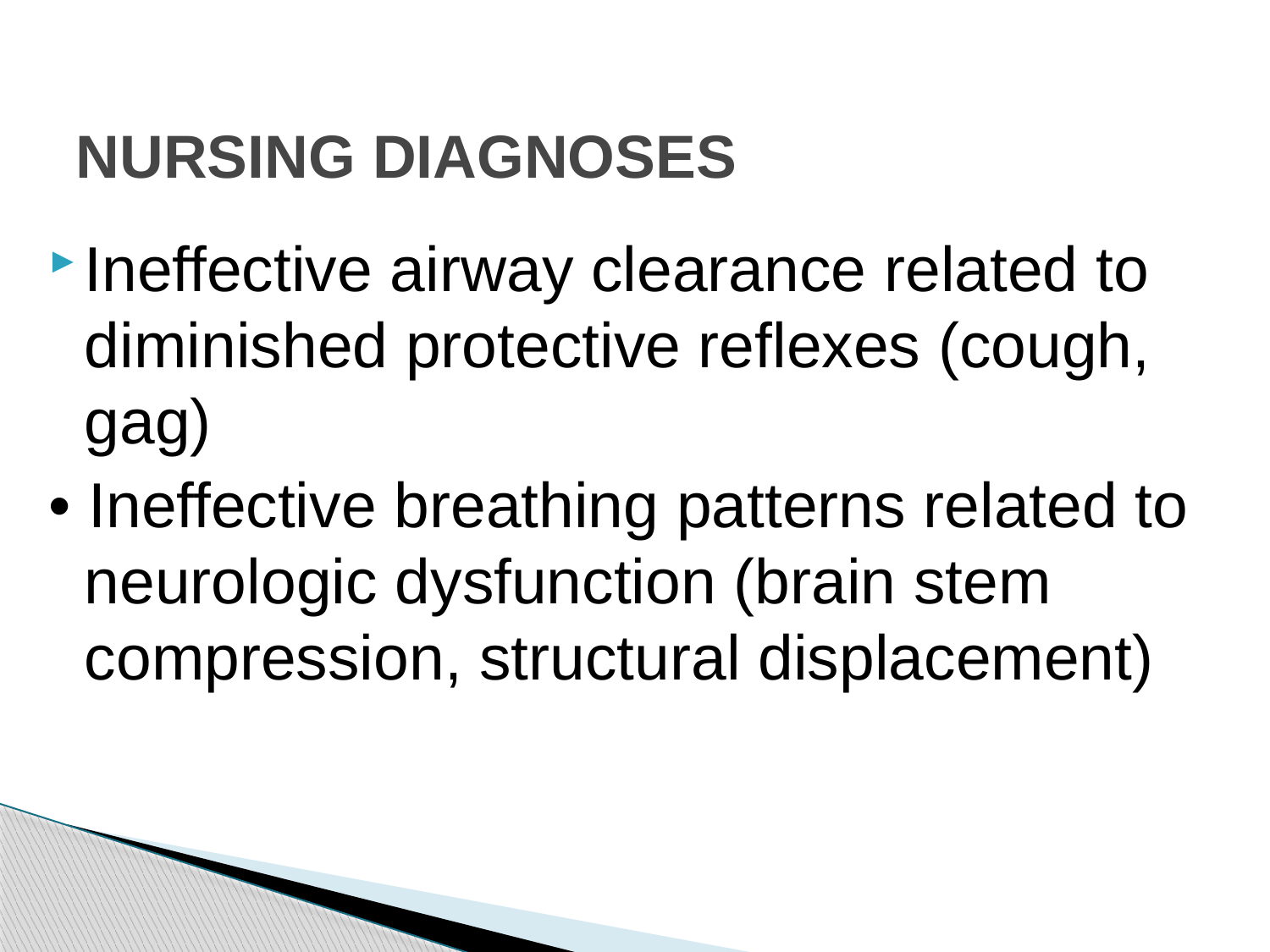

# NURSING DIAGNOSES
Ineffective airway clearance related to diminished protective reflexes (cough, gag)
• Ineffective breathing patterns related to neurologic dysfunction (brain stem compression, structural displacement)